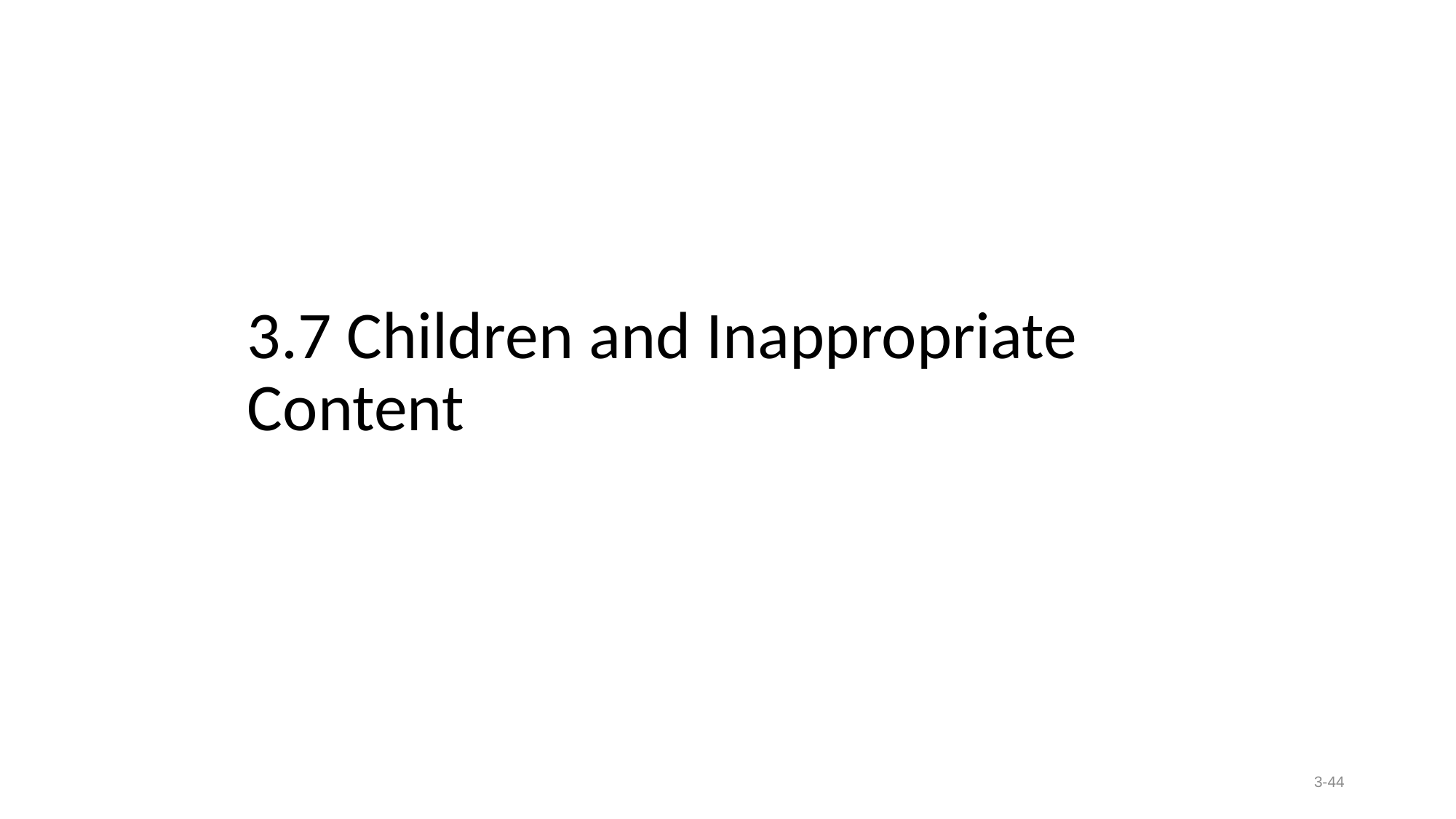

# 3.7 Children and Inappropriate 	Content
3-44